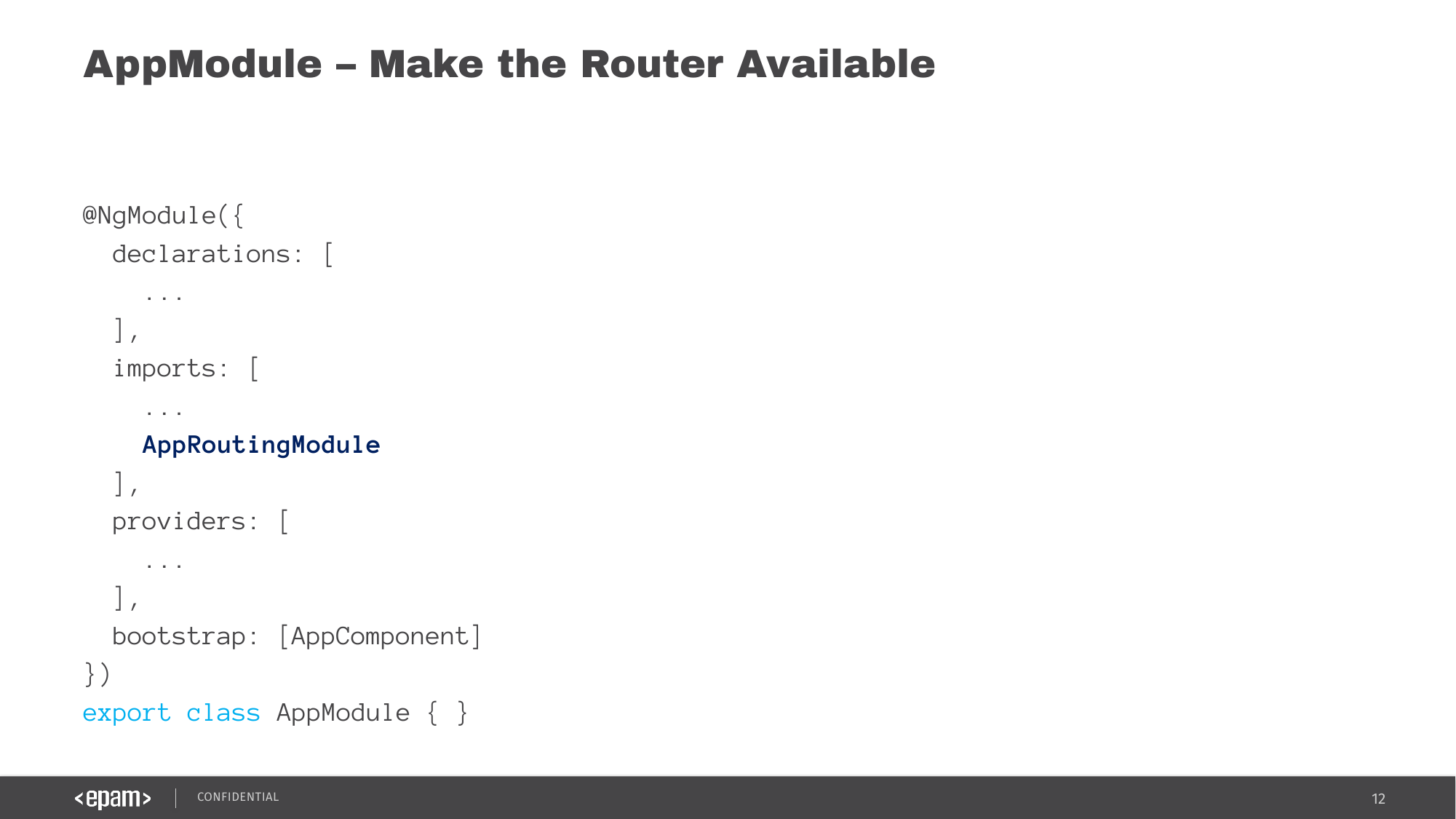

# AppModule – Make the Router Available
@NgModule({
  declarations: [
    ...
  ],
  imports: [
    ...
    AppRoutingModule
  ],
  providers: [
    ...
  ],
  bootstrap: [AppComponent]
})
export class AppModule { }